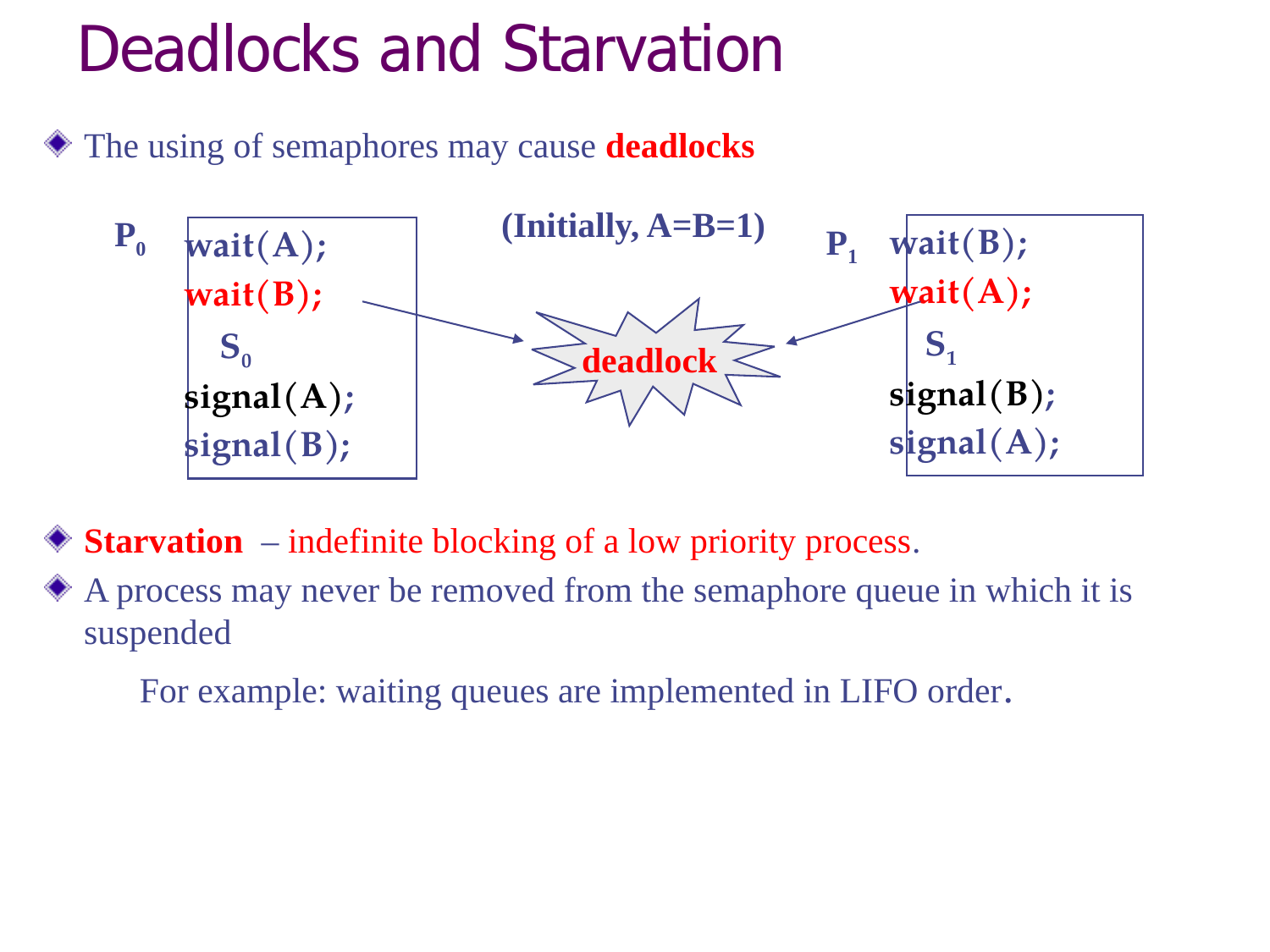

# Deadlocks and Starvation
The using of semaphores may cause deadlocks

Starvation  – indefinite blocking of a low priority process.
A process may never be removed from the semaphore queue in which it is suspended
	For example: waiting queues are implemented in LIFO order.
(Initially, A=B=1)
P0
P1

wait(B);
wait(A);
    S1
signal(B);
signal(A);

wait(A);
wait(B);
    S0
signal(A);
signal(B);

deadlock